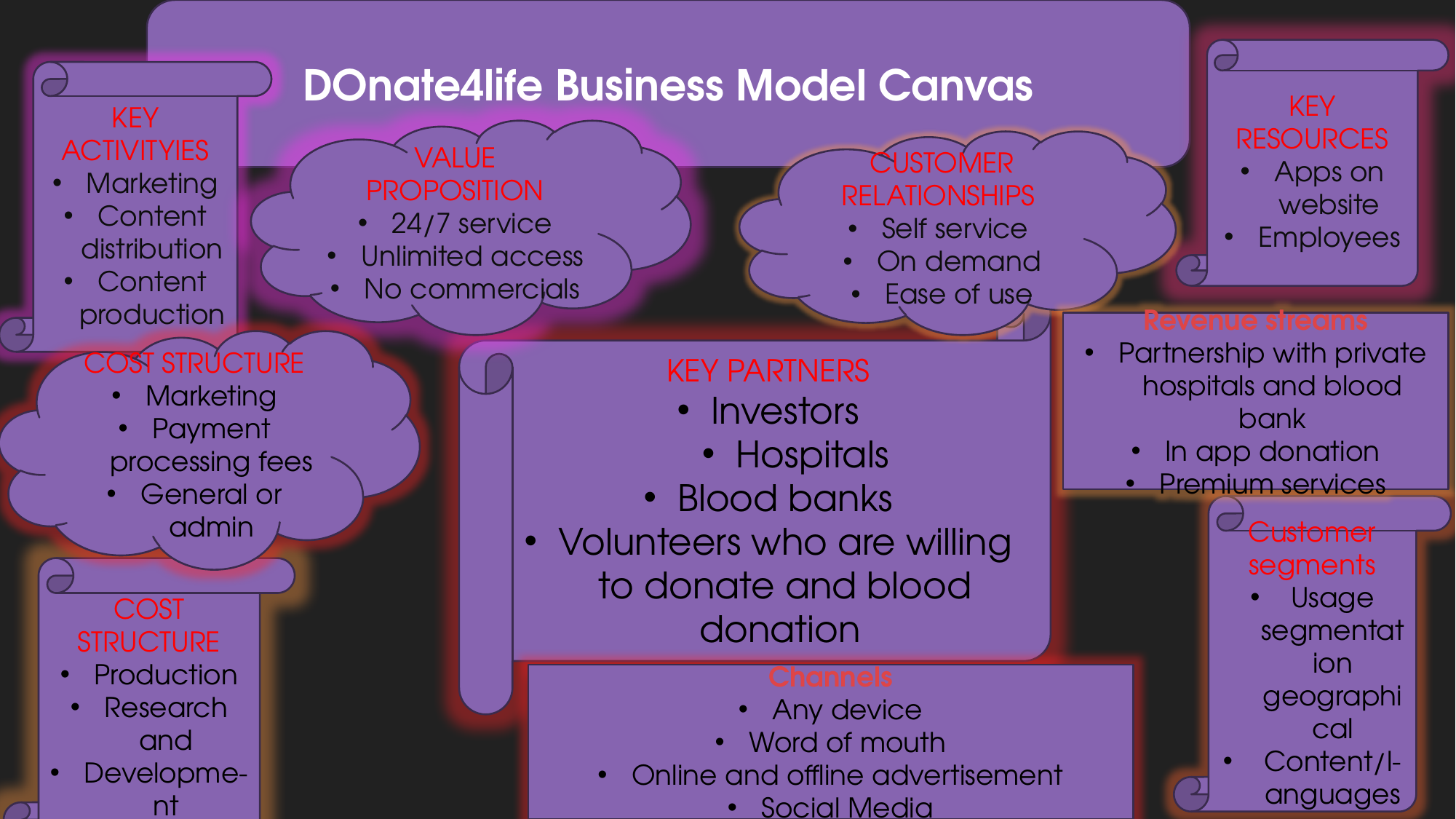

DOnate4life Business Model Canvas
KEY RESOURCES
Apps on website
Employees
KEY ACTIVITYIES
Marketing
Content distribution
Content production
VALUE PROPOSITION
24/7 service
Unlimited access
No commercials
CUSTOMER RELATIONSHIPS
Self service
On demand
Ease of use
KEY PARTNERS
Investors
Hospitals
Blood banks
Volunteers who are willing to donate and blood donation
Revenue streams
Partnership with private hospitals and blood bank
In app donation
Premium services
COST STRUCTURE
Marketing
Payment processing fees
General or admin
Customer segments
Usage segmentation geographical
Content/l-anguages
COST STRUCTURE
Production
Research and
Developme-nt
Channels
Any device
Word of mouth
Online and offline advertisement
Social Media